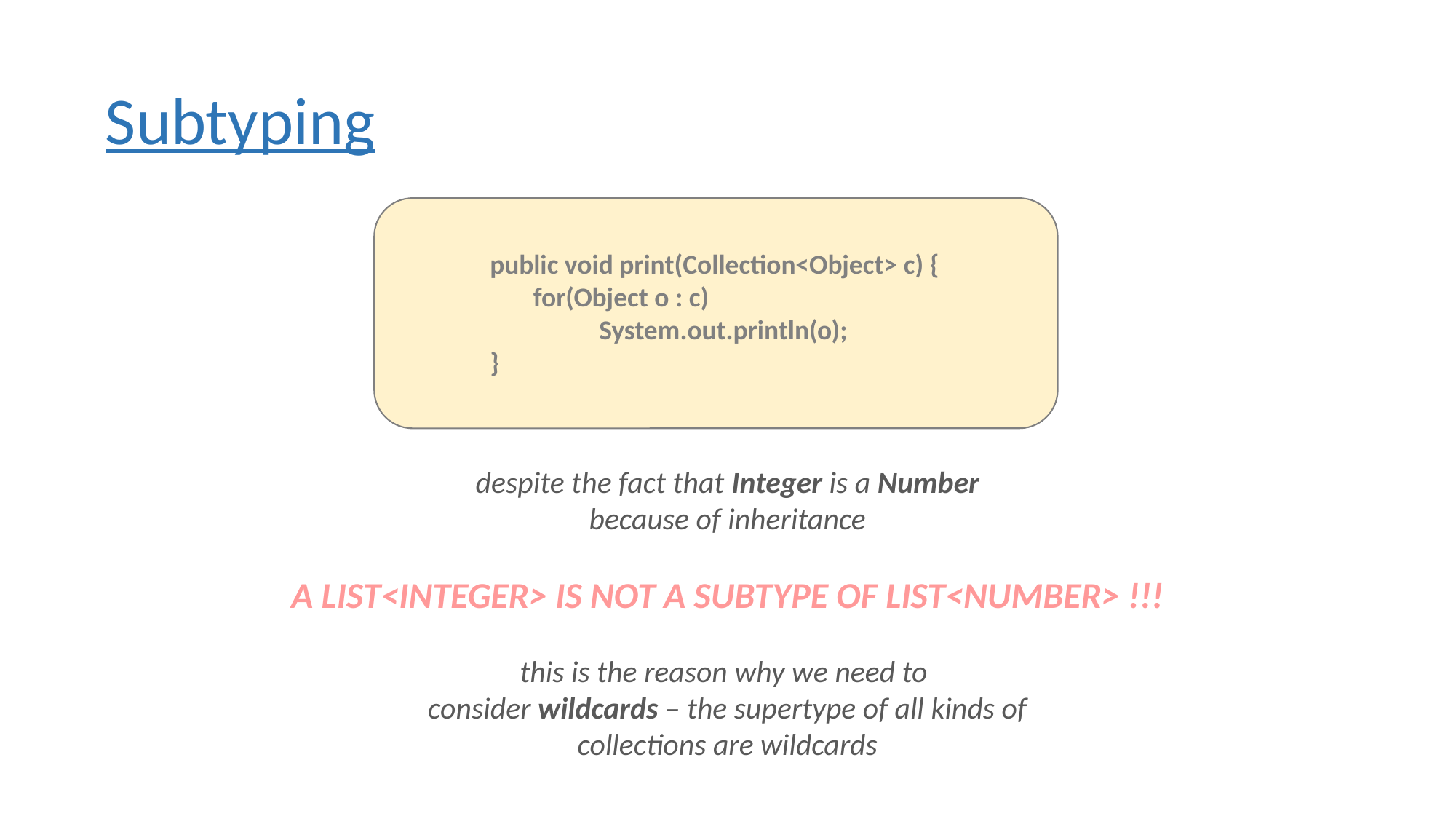

# Subtyping

public void print(Collection<Object> c) {
       for(Object o : c)
	System.out.println(o);
}
despite the fact that Integer is a Number
because of inheritance

A LIST<INTEGER> IS NOT A SUBTYPE OF LIST<NUMBER> !!!

this is the reason why we need to
consider wildcards – the supertype of all kinds of
collections are wildcards